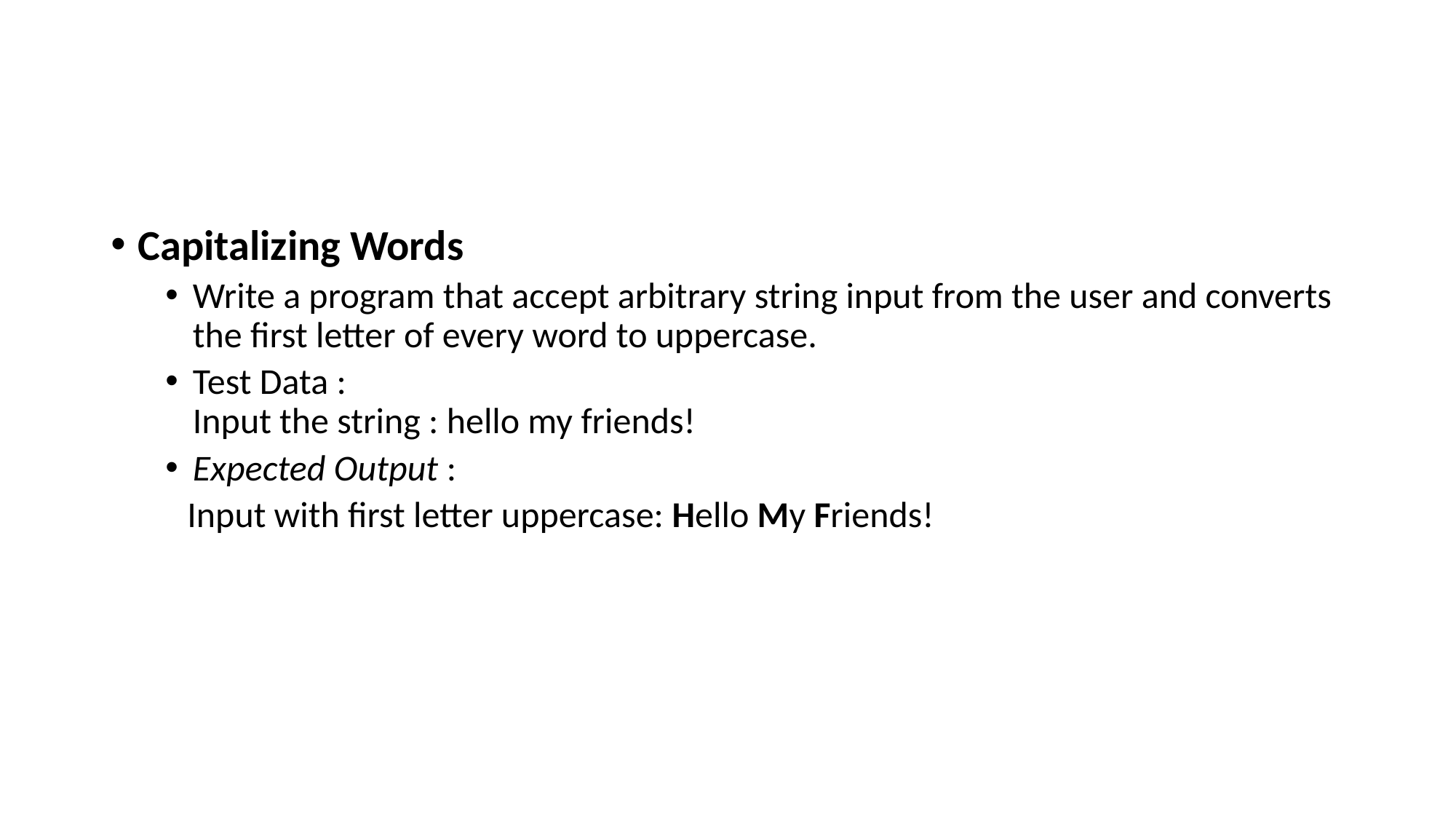

#
Capitalizing Words
Write a program that accept arbitrary string input from the user and converts the first letter of every word to uppercase.
Test Data :
Input the string : hello my friends!
Expected Output :
    Input with first letter uppercase: Hello My Friends!